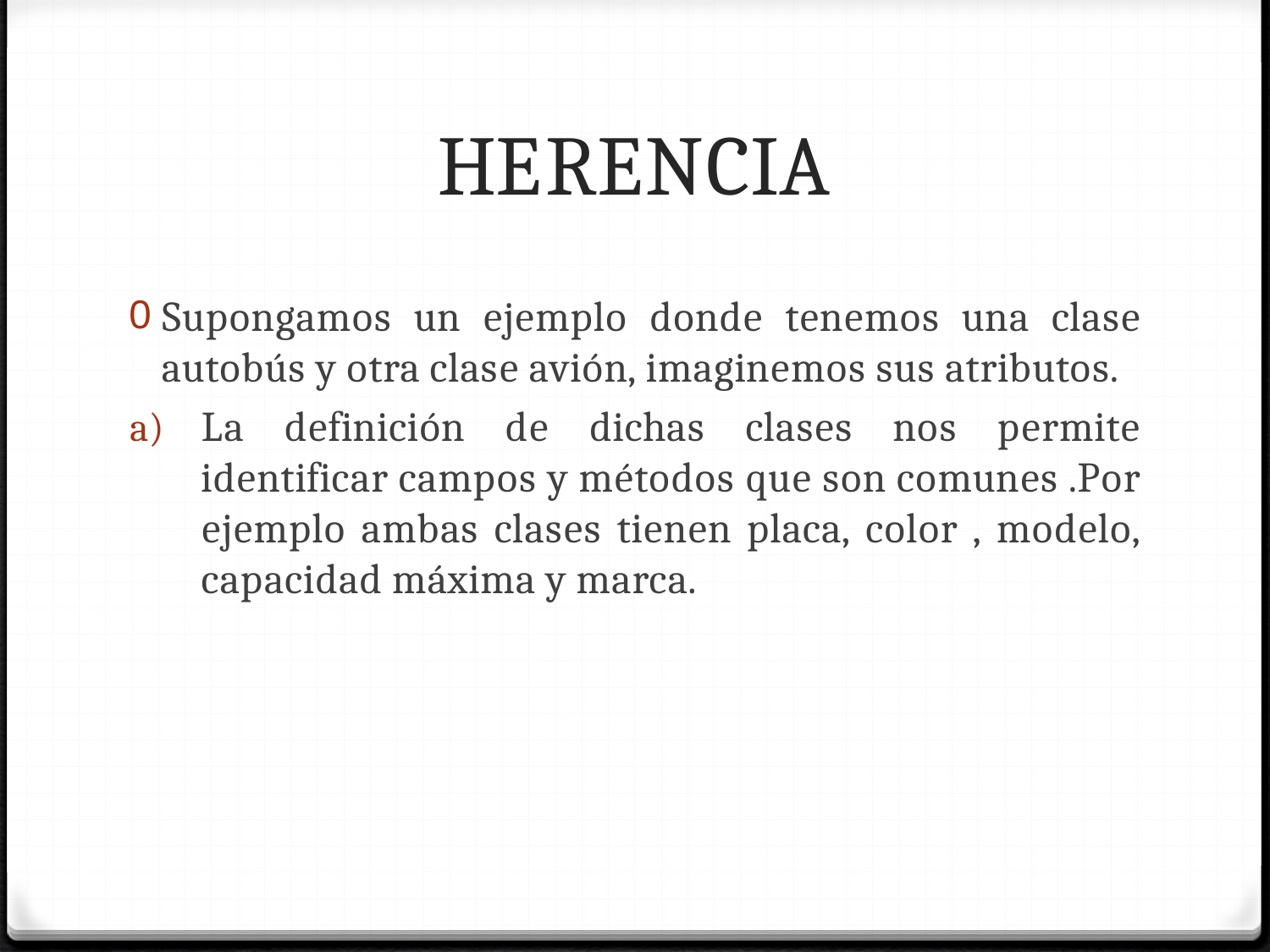

# HERENCIA
Supongamos un ejemplo donde tenemos una clase autobús y otra clase avión, imaginemos sus atributos.
La definición de dichas clases nos permite identificar campos y métodos que son comunes .Por ejemplo ambas clases tienen placa, color , modelo, capacidad máxima y marca.